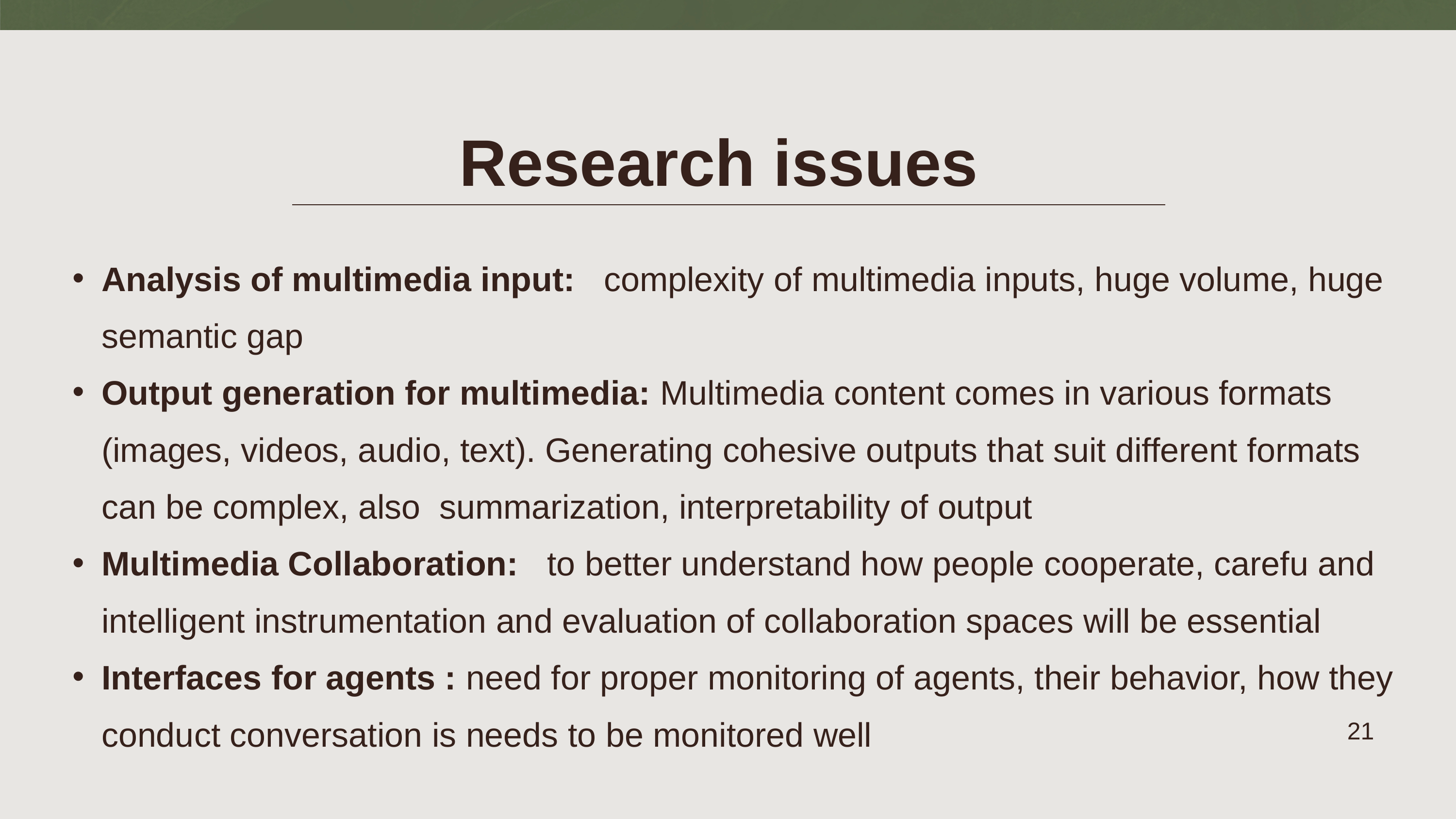

Research issues
Analysis of multimedia input:   complexity of multimedia inputs, huge volume, huge semantic gap
Output generation for multimedia: Multimedia content comes in various formats (images, videos, audio, text). Generating cohesive outputs that suit different formats can be complex, also  summarization, interpretability of output
Multimedia Collaboration:   to better understand how people cooperate, carefu and intelligent instrumentation and evaluation of collaboration spaces will be essential
Interfaces for agents : need for proper monitoring of agents, their behavior, how they conduct conversation is needs to be monitored well
21